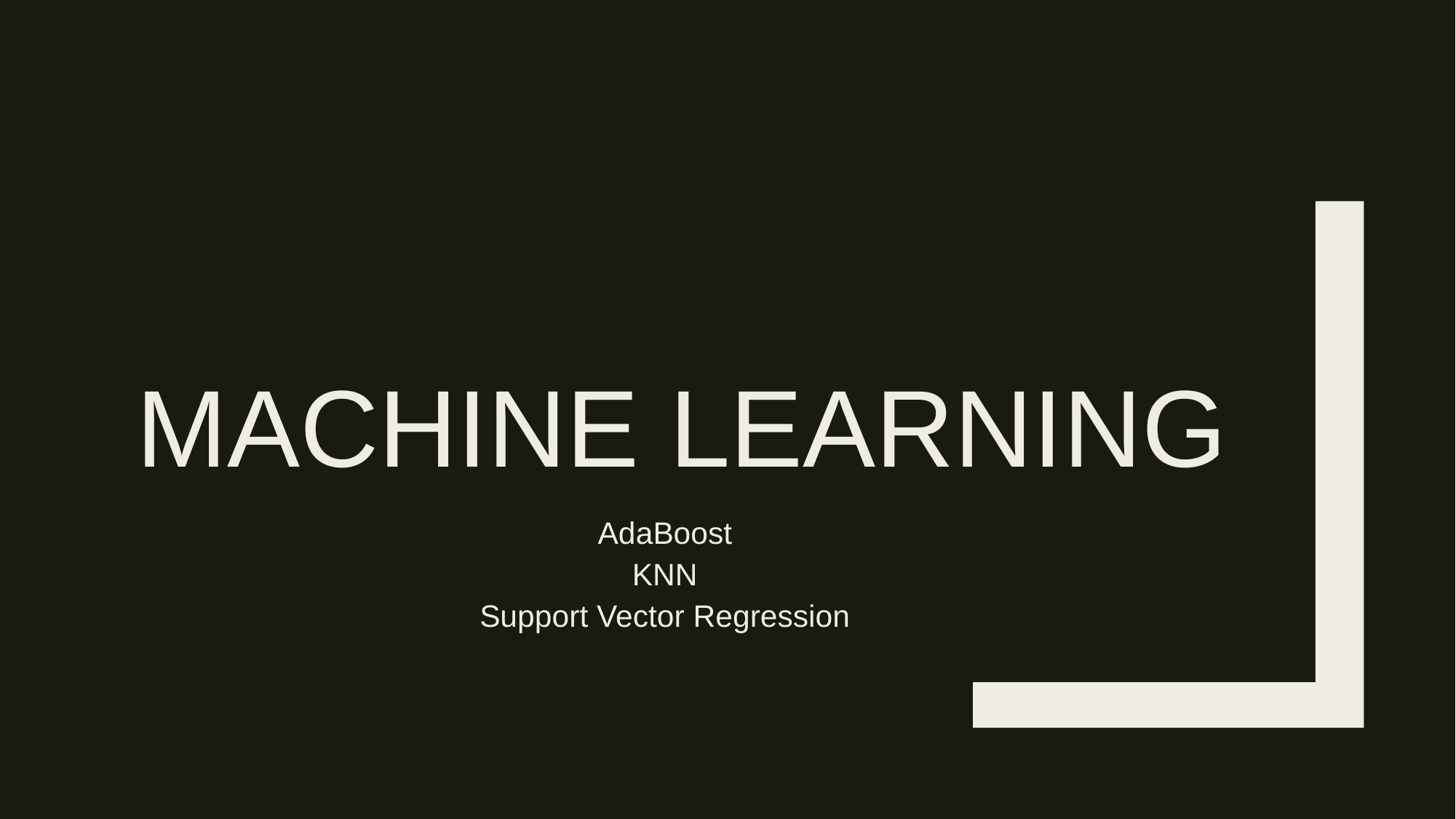

# MACHINE LEARNING
AdaBoost
KNN
Support Vector Regression